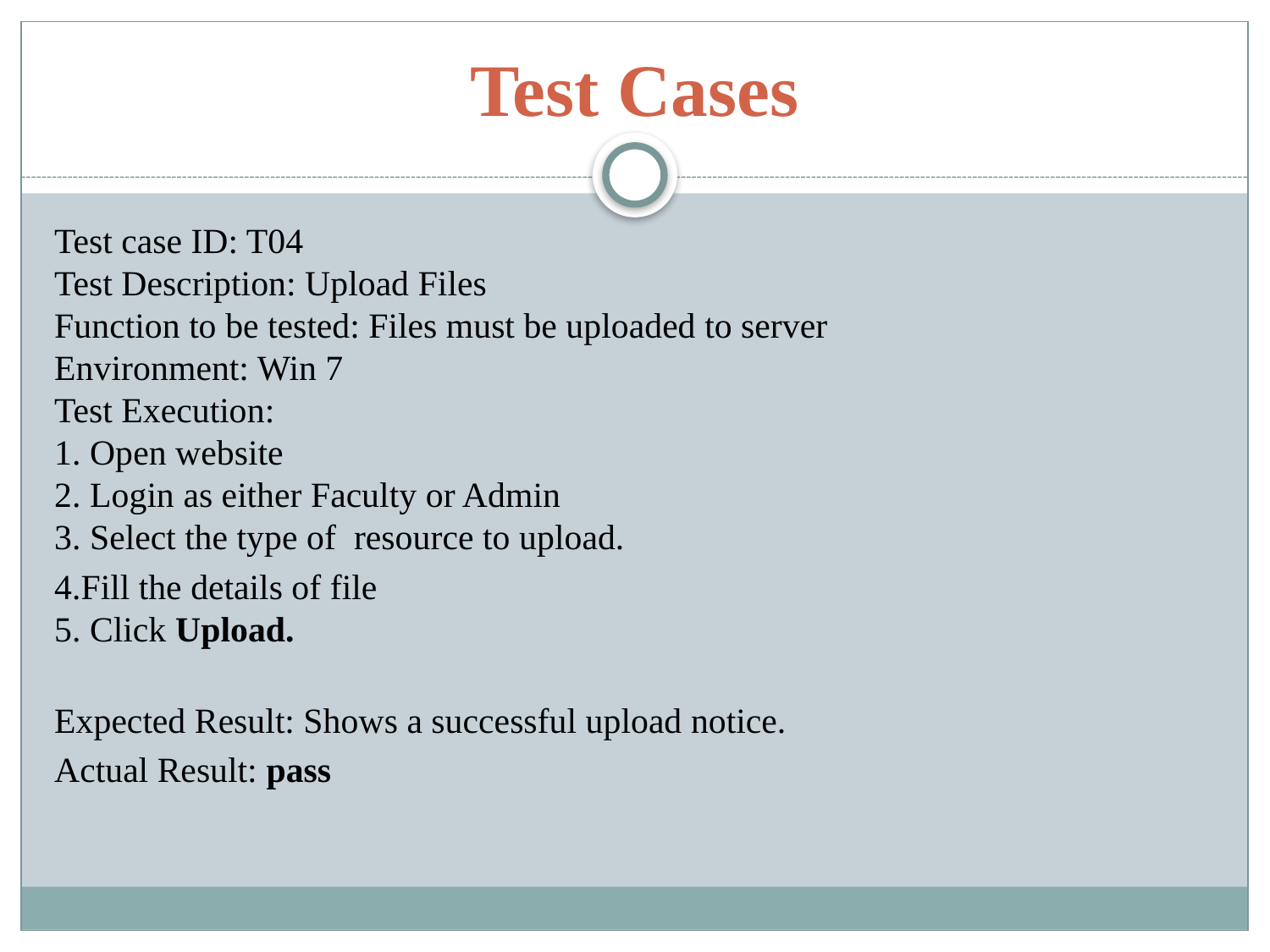

# Test Cases
Test case ID: T04
Test Description: Upload Files 
Function to be tested: Files must be uploaded to server
Environment: Win 7
Test Execution:
1. Open website
2. Login as either Faculty or Admin
3. Select the type of  resource to upload.
4.Fill the details of file 
5. Click Upload.
Expected Result: Shows a successful upload notice.
Actual Result: pass